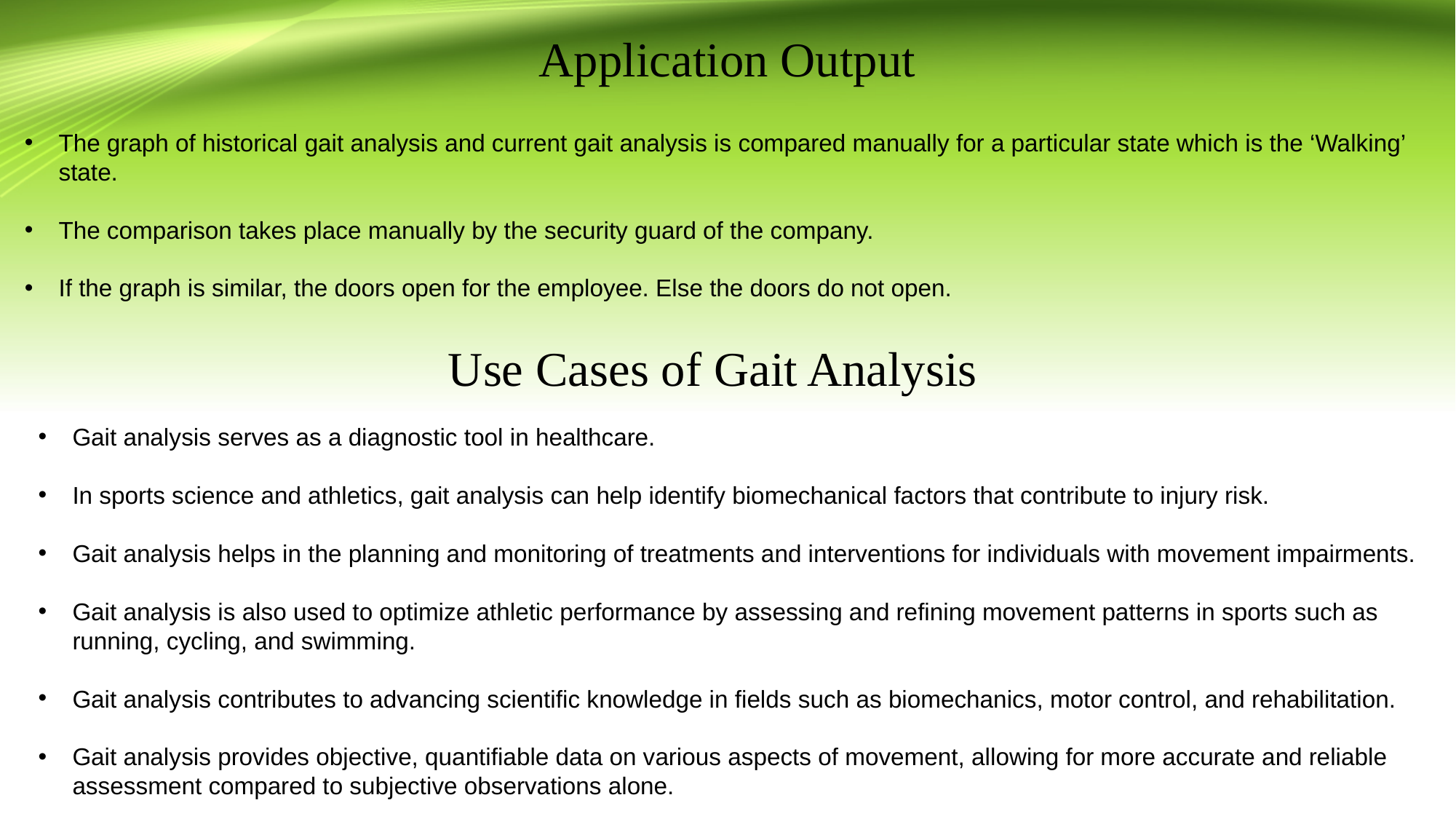

# Application Output
The graph of historical gait analysis and current gait analysis is compared manually for a particular state which is the ‘Walking’ state.

The comparison takes place manually by the security guard of the company.

If the graph is similar, the doors open for the employee. Else the doors do not open.

Use Cases of Gait Analysis
Gait analysis serves as a diagnostic tool in healthcare.

In sports science and athletics, gait analysis can help identify biomechanical factors that contribute to injury risk.

Gait analysis helps in the planning and monitoring of treatments and interventions for individuals with movement impairments.

Gait analysis is also used to optimize athletic performance by assessing and refining movement patterns in sports such as running, cycling, and swimming.

Gait analysis contributes to advancing scientific knowledge in fields such as biomechanics, motor control, and rehabilitation.

Gait analysis provides objective, quantifiable data on various aspects of movement, allowing for more accurate and reliable assessment compared to subjective observations alone.